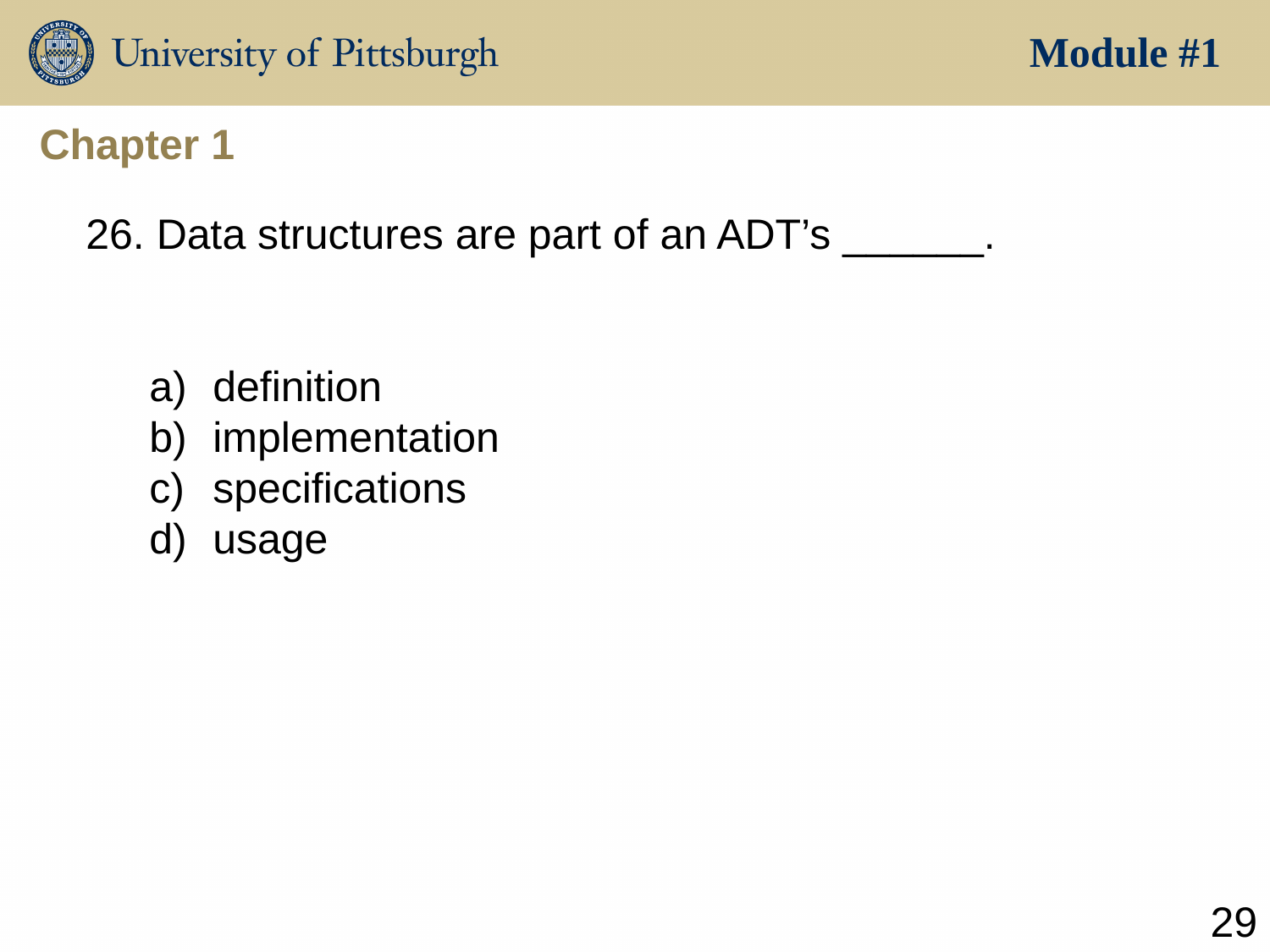

Module #1

Chapter 1
26. Data structures are part of an ADT’s ______.

definition
implementation
specifications
usage
29